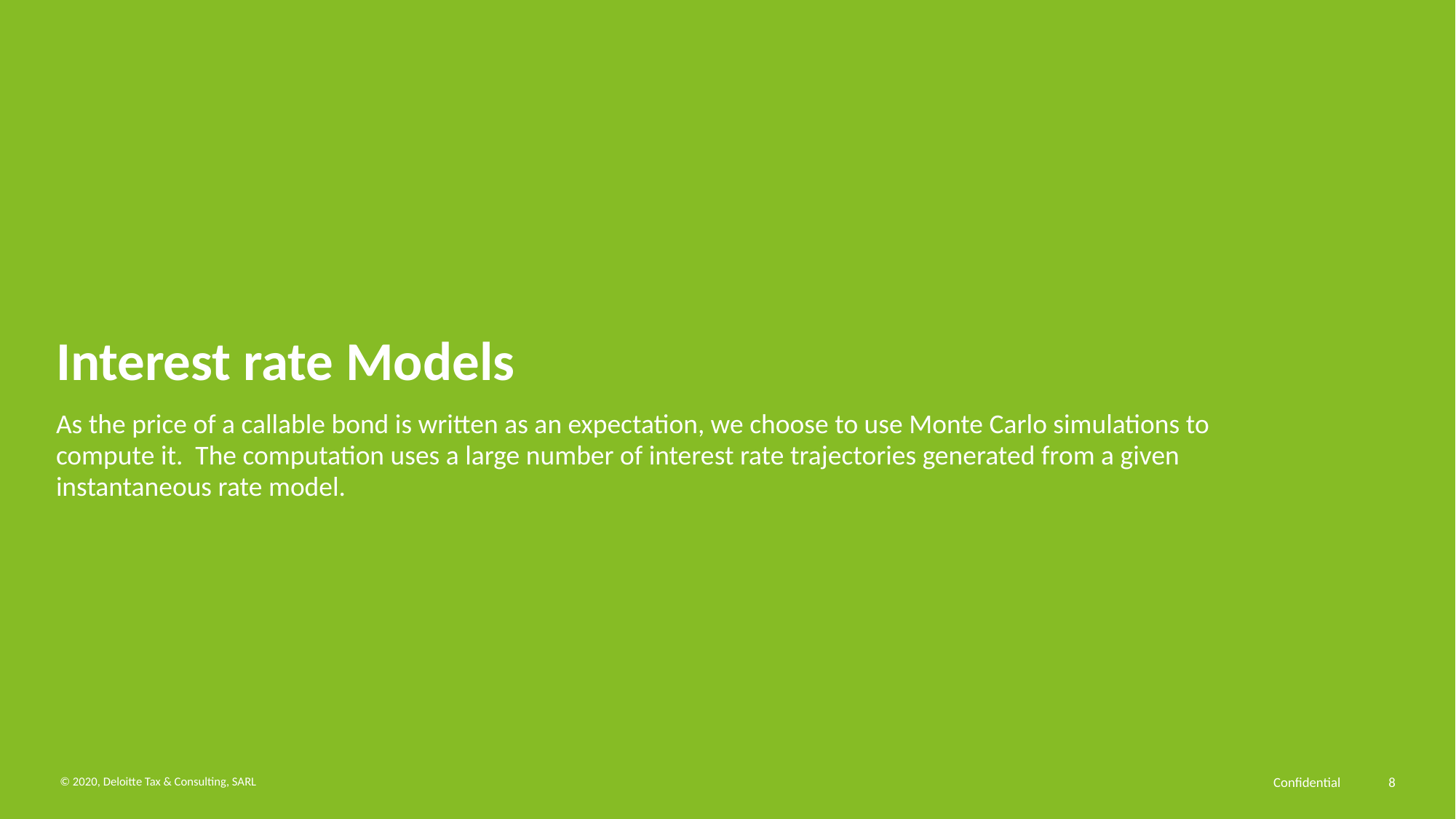

# Interest rate Models
As the price of a callable bond is written as an expectation, we choose to use Monte Carlo simulations to compute it.  The computation uses a large number of interest rate trajectories generated from a given instantaneous rate model.